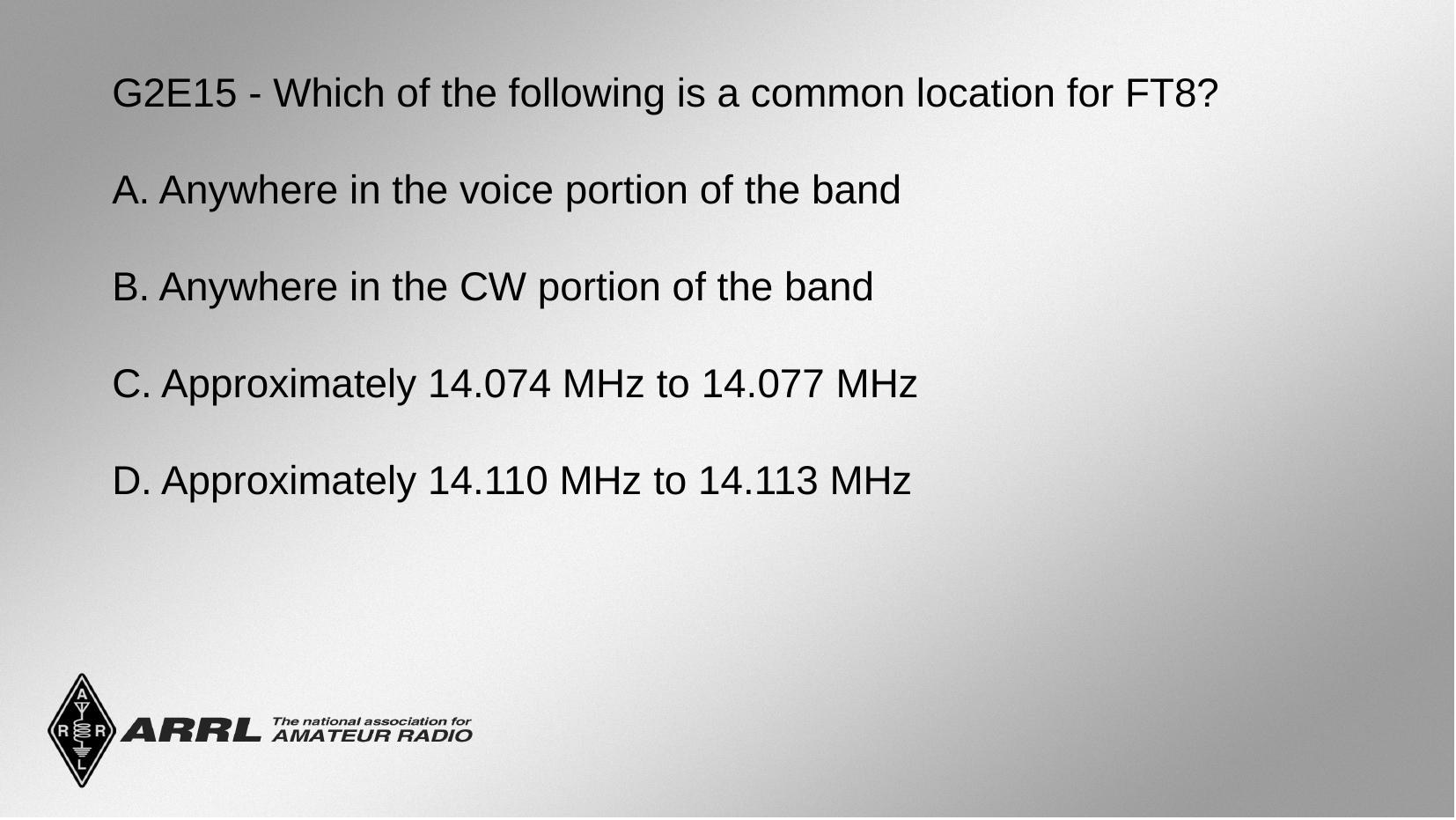

G2E15 - Which of the following is a common location for FT8?

A. Anywhere in the voice portion of the band

B. Anywhere in the CW portion of the band

C. Approximately 14.074 MHz to 14.077 MHz

D. Approximately 14.110 MHz to 14.113 MHz